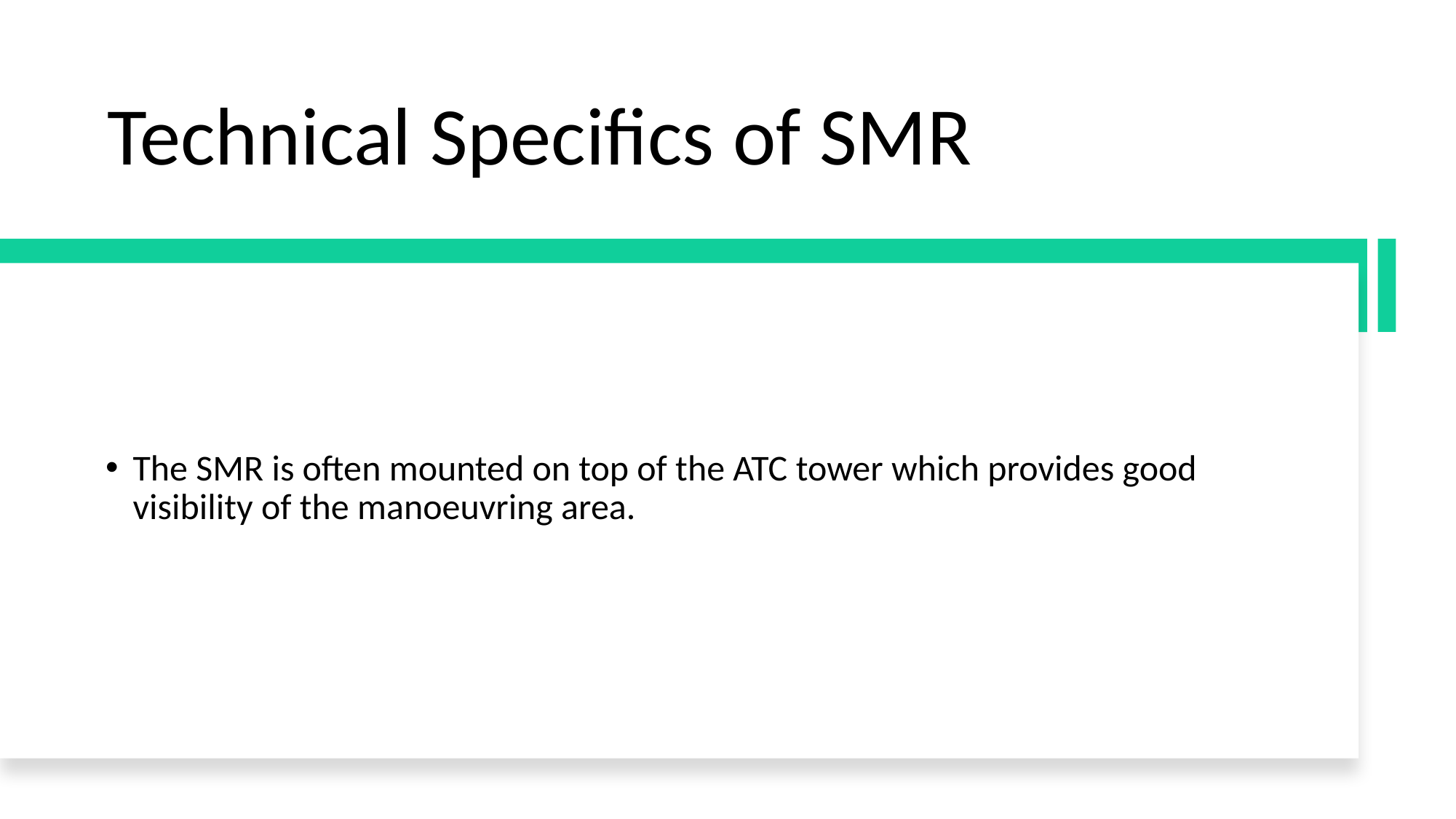

# Technical Specifics of SMR

The SMR is often mounted on top of the ATC tower which provides good visibility of the manoeuvring area.